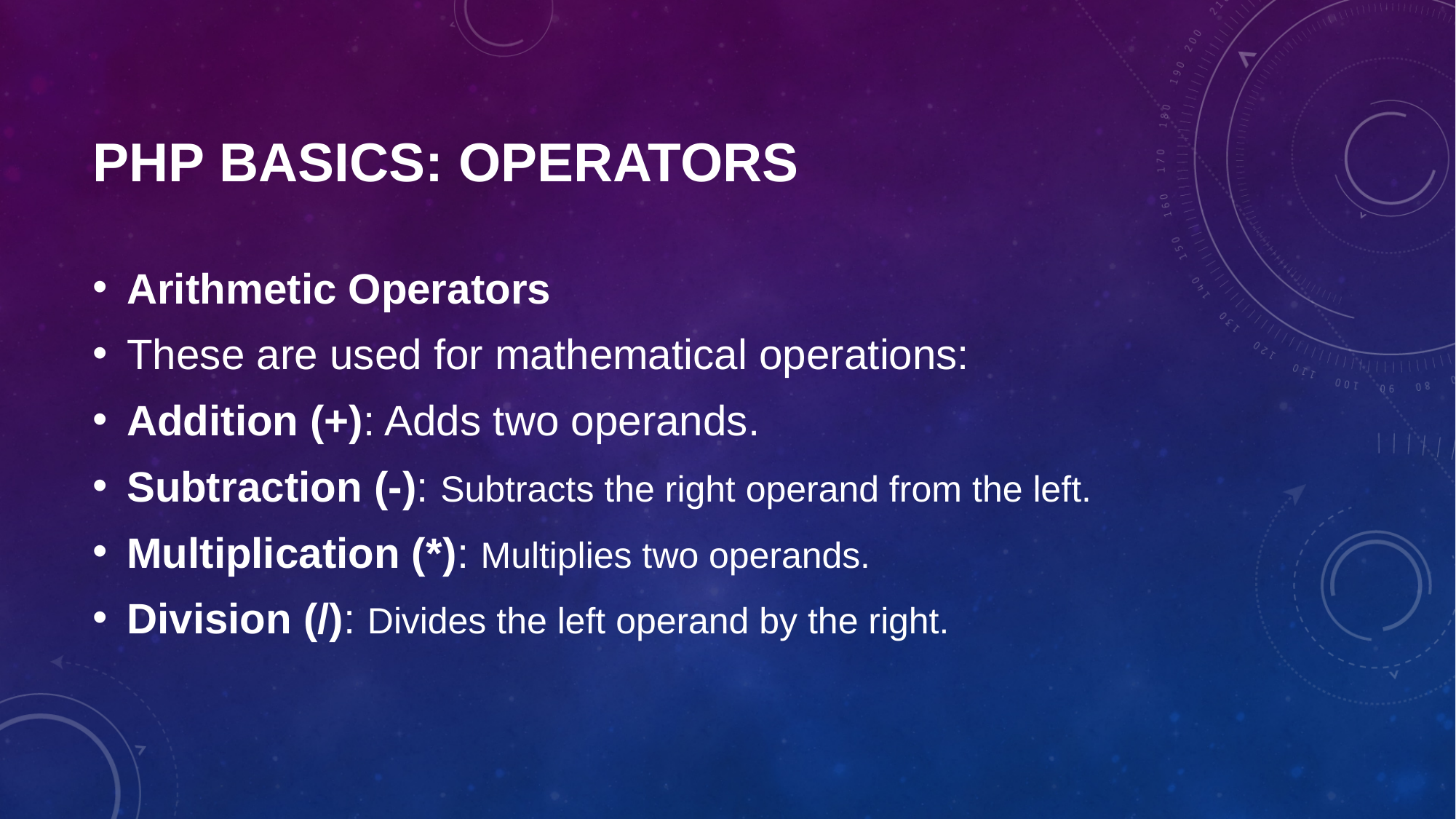

# PHP Basics: Operators
Arithmetic Operators
These are used for mathematical operations:
Addition (+): Adds two operands.
Subtraction (-): Subtracts the right operand from the left.
Multiplication (*): Multiplies two operands.
Division (/): Divides the left operand by the right.